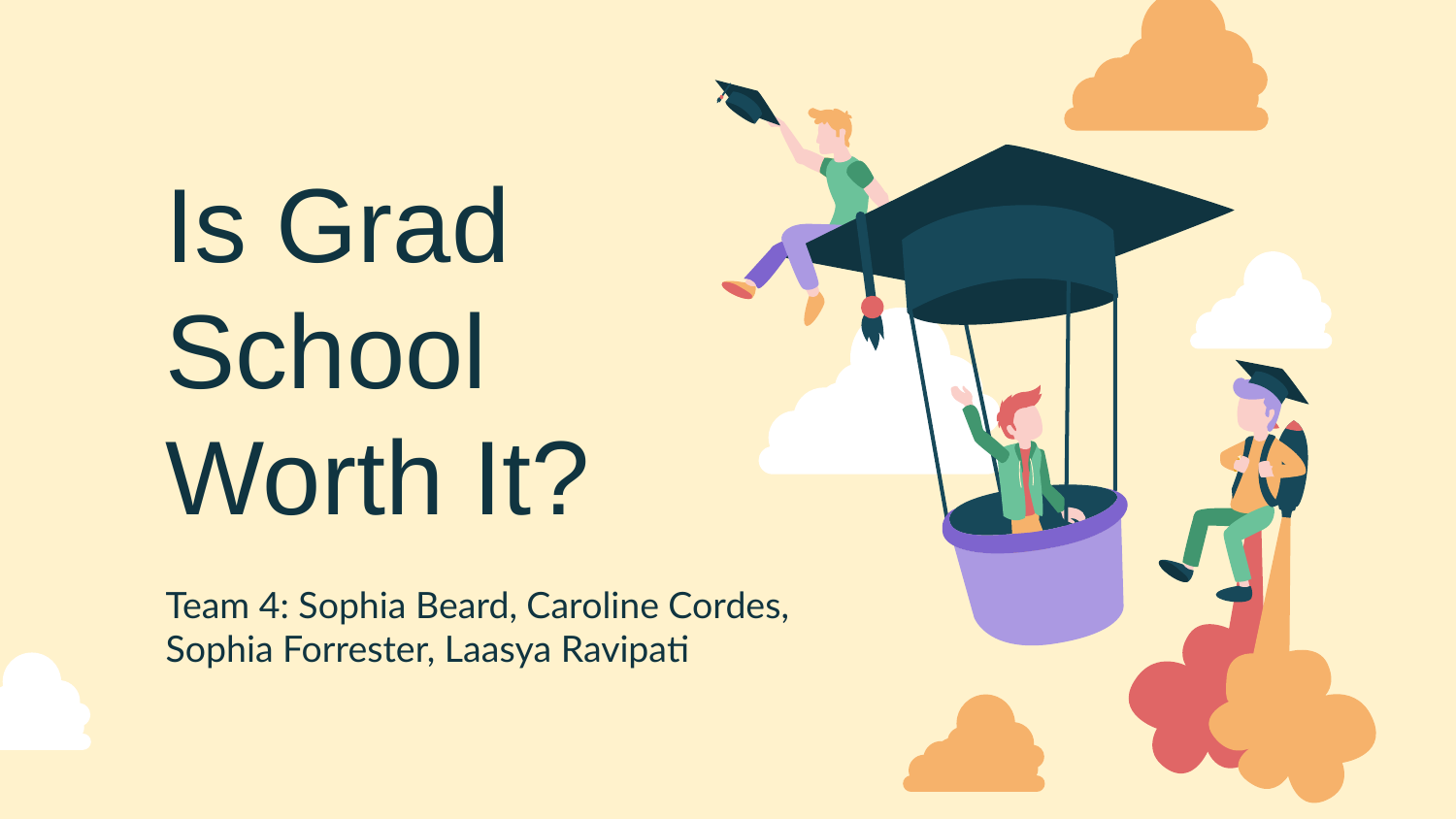

# Is Grad School Worth It?

Team 4: Sophia Beard, Caroline Cordes, Sophia Forrester, Laasya Ravipati